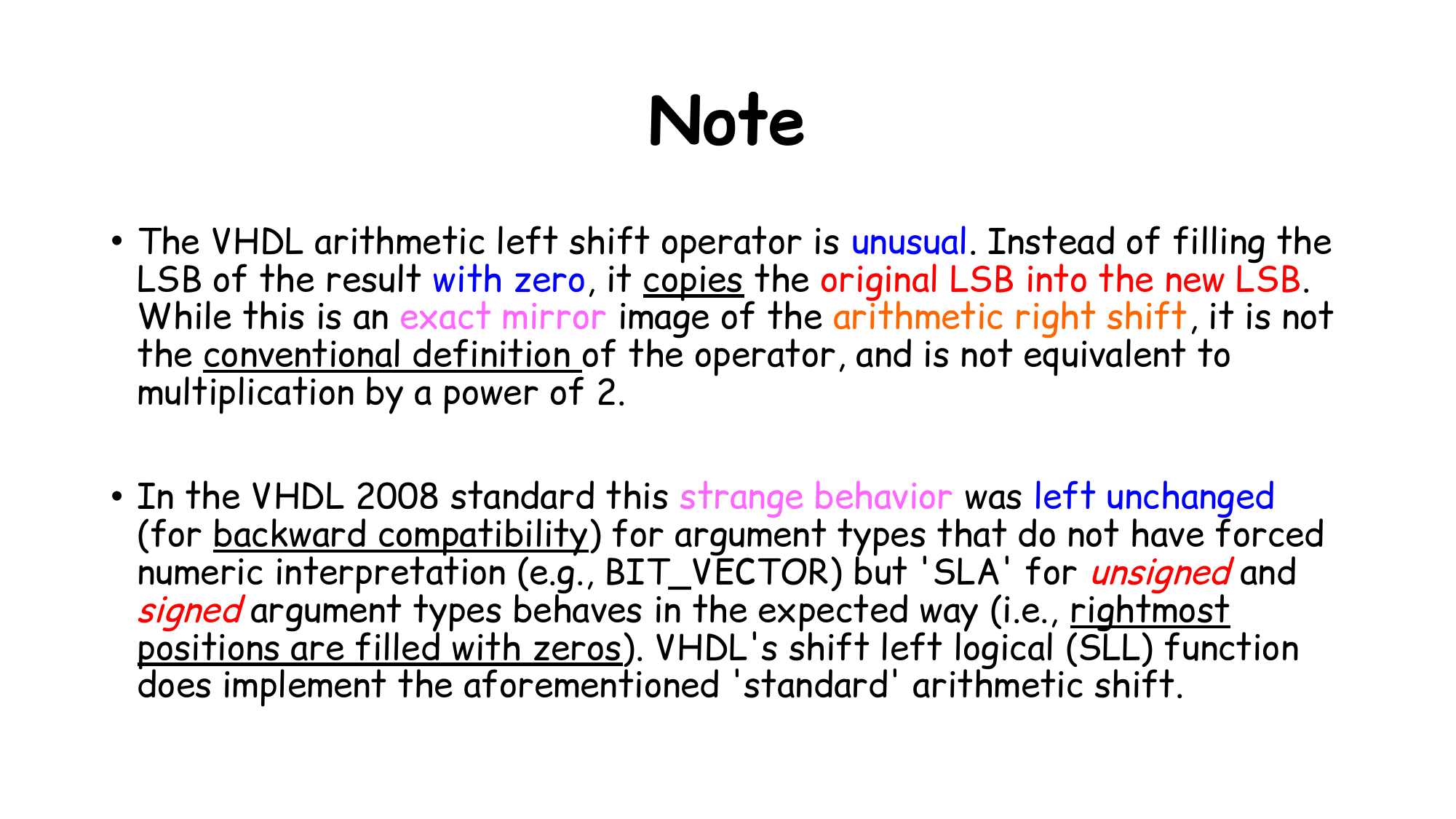

# Note
The VHDL arithmetic left shift operator is unusual. Instead of filling the LSB of the result with zero, it copies the original LSB into the new LSB. While this is an exact mirror image of the arithmetic right shift, it is not the conventional definition of the operator, and is not equivalent to multiplication by a power of 2.

In the VHDL 2008 standard this strange behavior was left unchanged (for backward compatibility) for argument types that do not have forced numeric interpretation (e.g., BIT_VECTOR) but 'SLA' for unsigned and signed argument types behaves in the expected way (i.e., rightmost positions are filled with zeros). VHDL's shift left logical (SLL) function does implement the aforementioned 'standard' arithmetic shift.